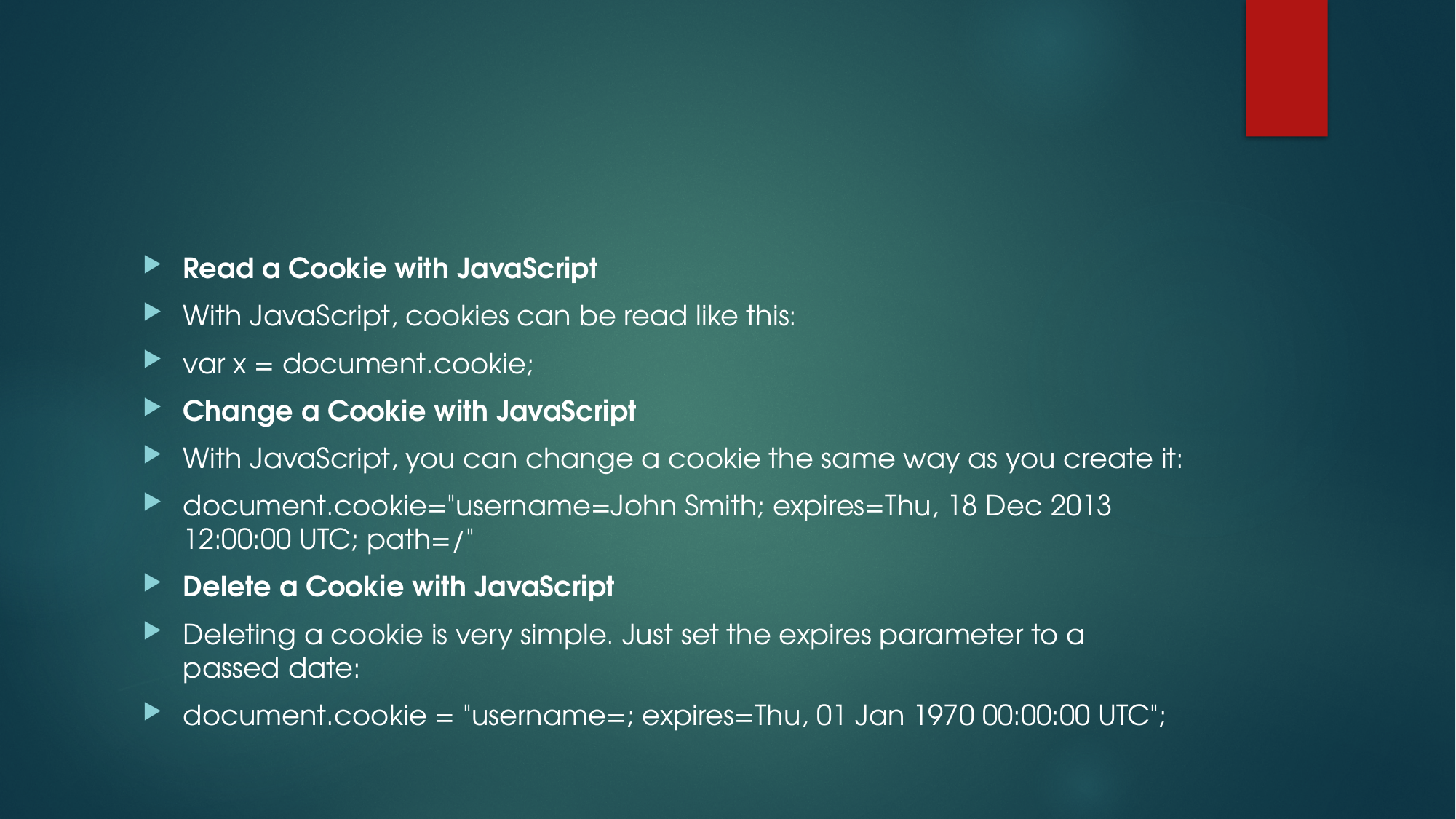

Read a Cookie with JavaScript
With JavaScript, cookies can be read like this:
var x = document.cookie;
Change a Cookie with JavaScript
With JavaScript, you can change a cookie the same way as you create it:
document.cookie="username=John Smith; expires=Thu, 18 Dec 2013 12:00:00 UTC; path=/"
Delete a Cookie with JavaScript
Deleting a cookie is very simple. Just set the expires parameter to a passed date:
document.cookie = "username=; expires=Thu, 01 Jan 1970 00:00:00 UTC";